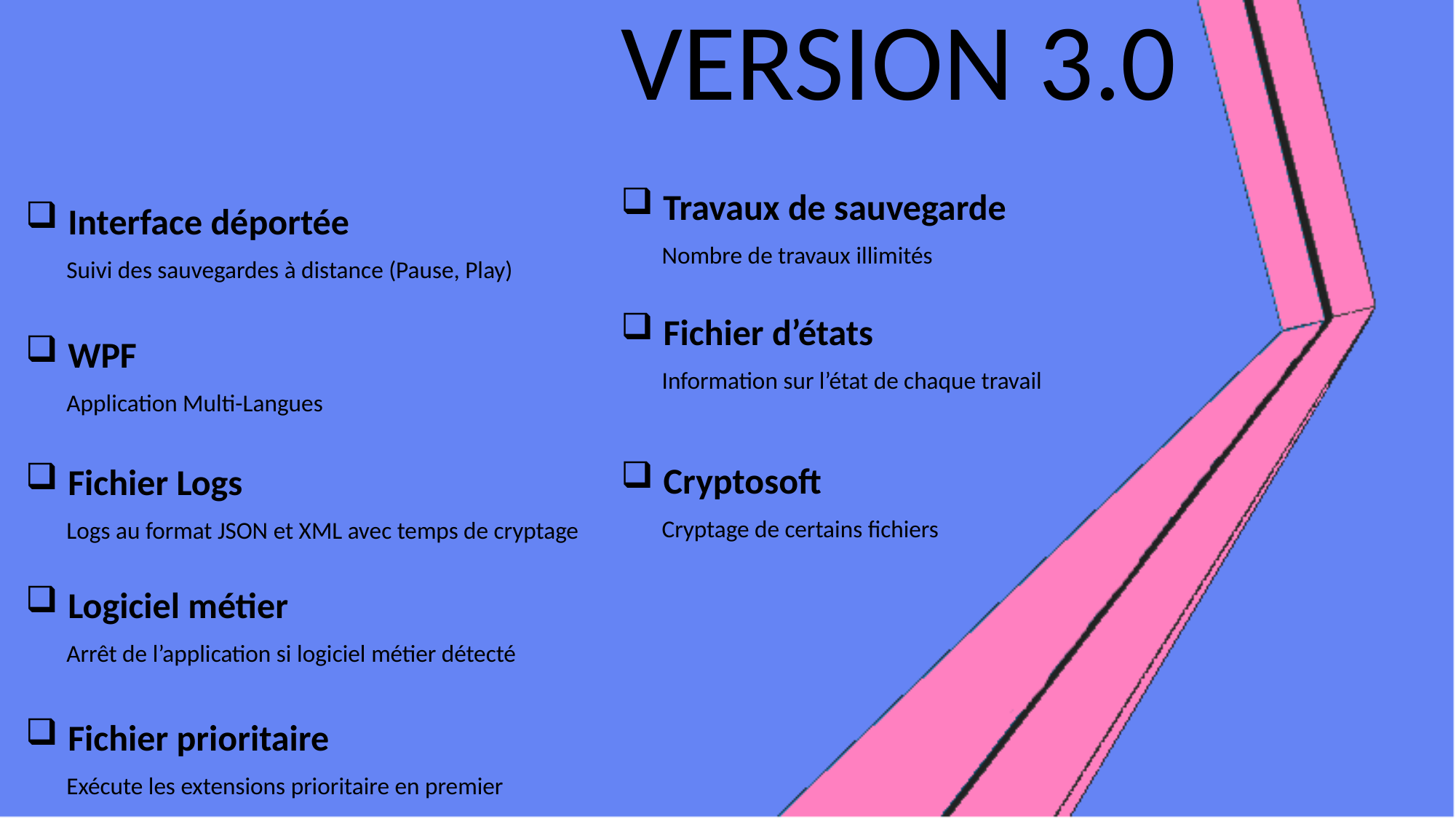

VERSION 3.0
 Travaux de sauvegarde
     Nombre de travaux illimités
 Interface déportée
     Suivi des sauvegardes à distance (Pause, Play)
 Fichier d’états
     Information sur l’état de chaque travail
 WPF
     Application Multi-Langues
 Cryptosoft
     Cryptage de certains fichiers
 Fichier Logs
     Logs au format JSON et XML avec temps de cryptage
 Logiciel métier
     Arrêt de l’application si logiciel métier détecté
 Fichier prioritaire
     Exécute les extensions prioritaire en premier